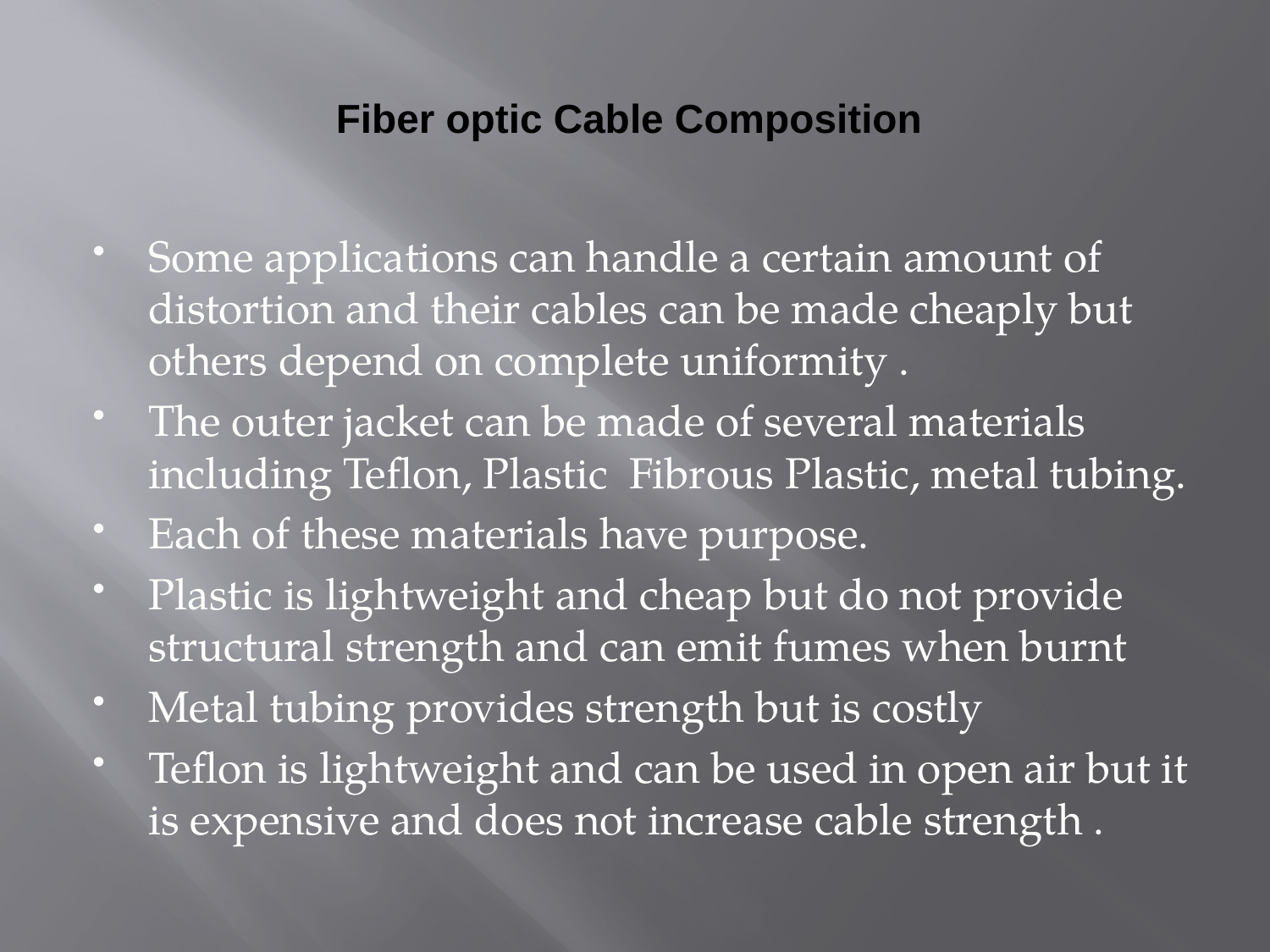

# Fiber optic Cable Composition
Some applications can handle a certain amount of distortion and their cables can be made cheaply but others depend on complete uniformity .
The outer jacket can be made of several materials including Teflon, Plastic  Fibrous Plastic, metal tubing.
Each of these materials have purpose.
Plastic is lightweight and cheap but do not provide structural strength and can emit fumes when burnt
Metal tubing provides strength but is costly
Teflon is lightweight and can be used in open air but it is expensive and does not increase cable strength .